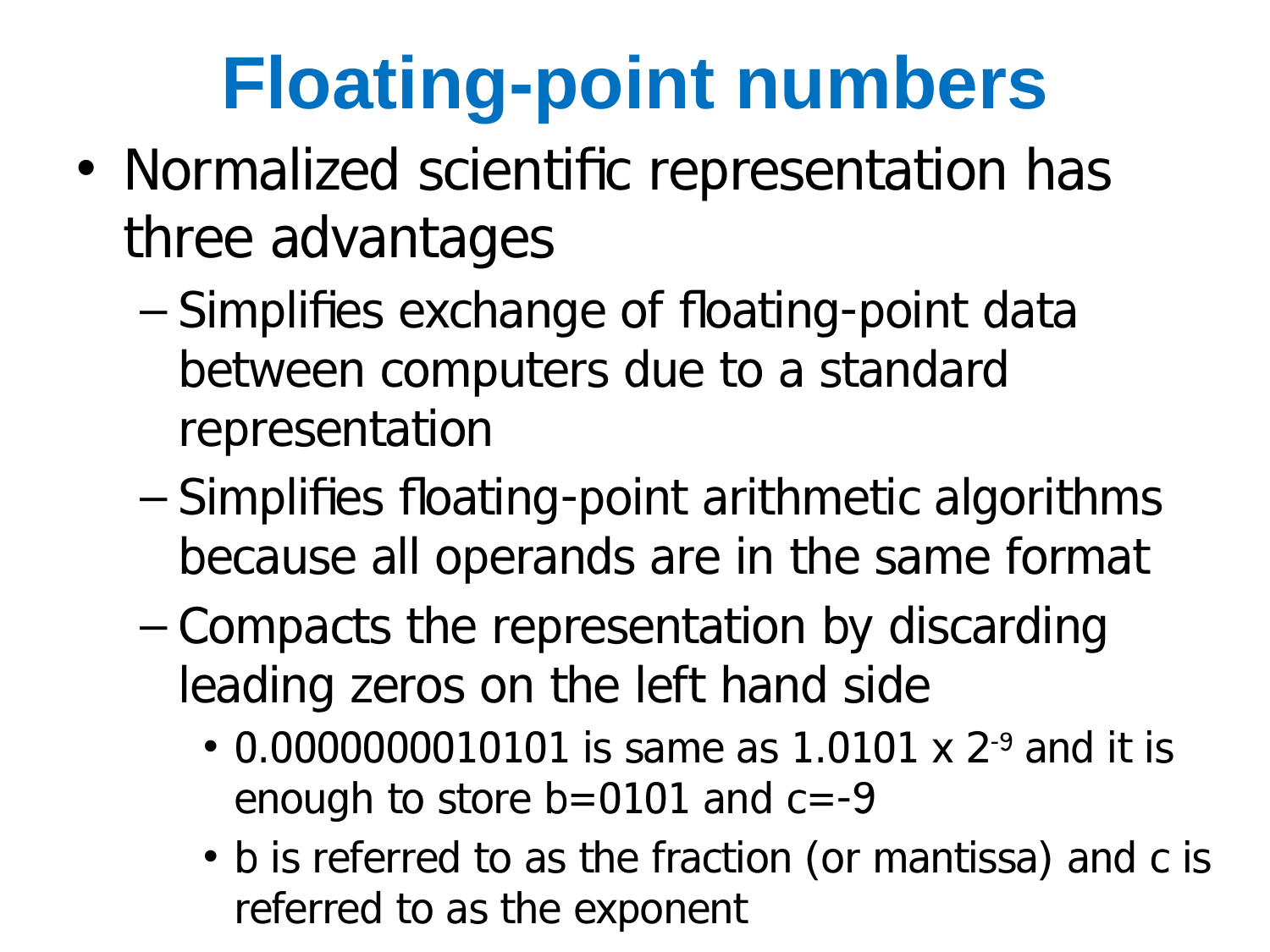

# Floating-point numbers
Normalized scientific representation has three advantages
Simplifies exchange of floating-point data between computers due to a standard representation
Simplifies floating-point arithmetic algorithms because all operands are in the same format
Compacts the representation by discarding leading zeros on the left hand side
0.0000000010101 is same as 1.0101 x 2-9 and it is enough to store b=0101 and c=-9
b is referred to as the fraction (or mantissa) and c is referred to as the exponent